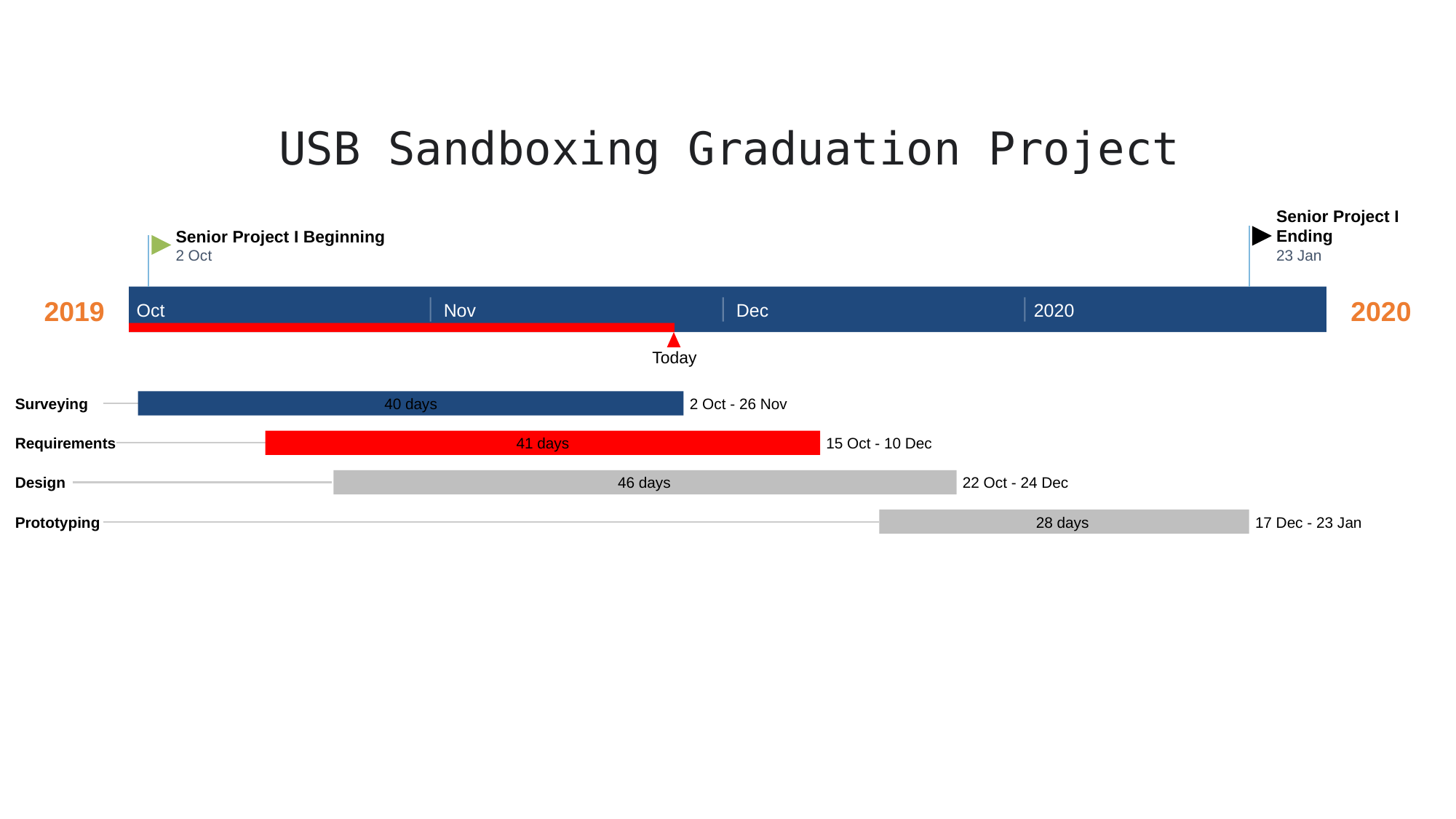

# USB Sandboxing Graduation Project
Senior Project I Ending
Senior Project I Beginning

2 Oct
23 Jan

2019
2020
Oct
Nov
Dec
2020

Today
0%

Surveying
40 days
2 Oct - 26 Nov

0%

Requirements
41 days
15 Oct - 10 Dec

0%

Design
46 days
22 Oct - 24 Dec

0%

Prototyping
28 days
17 Dec - 23 Jan